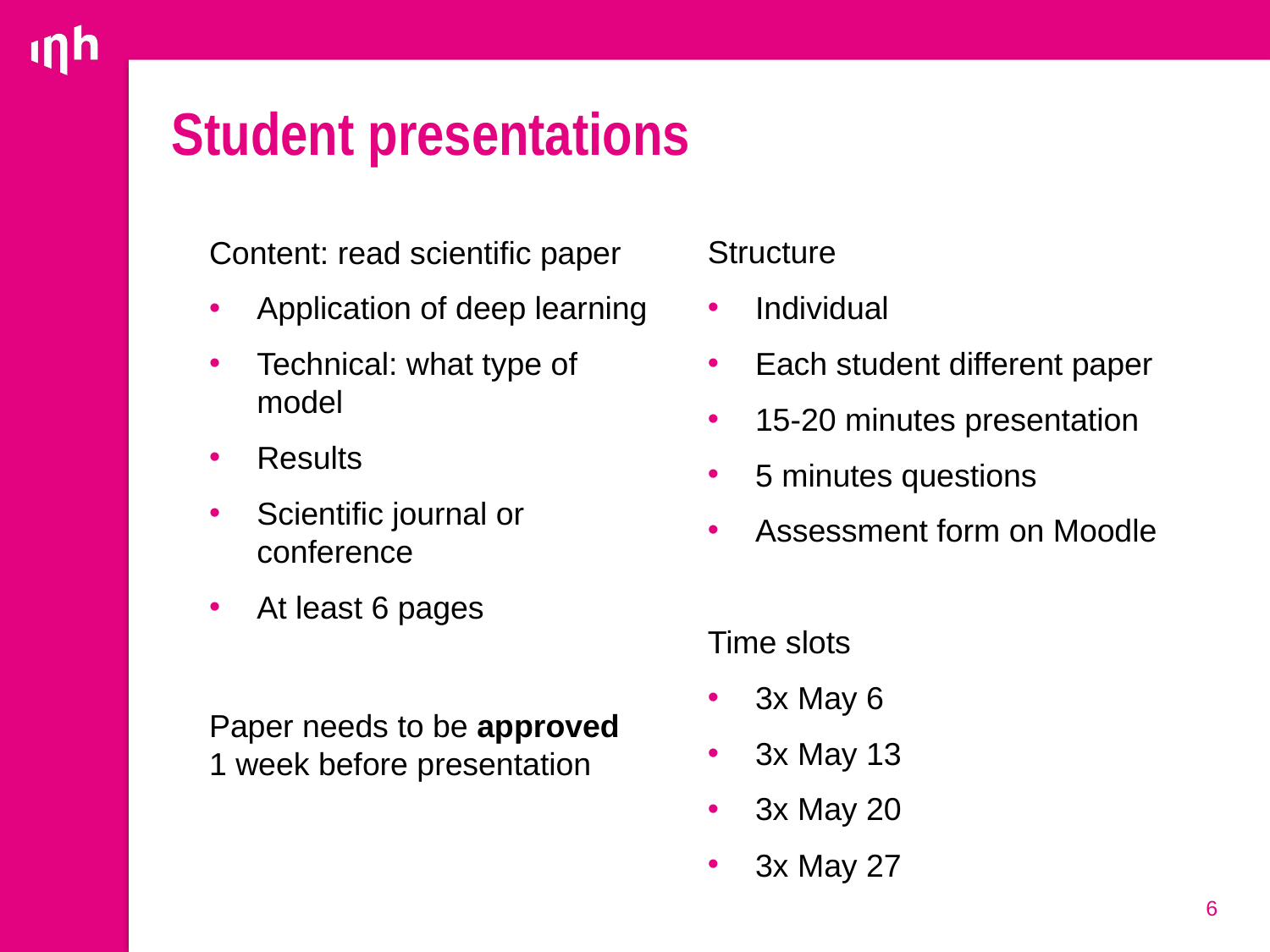

# Student presentations
Structure
Individual
Each student different paper
15-20 minutes presentation
5 minutes questions
Assessment form on Moodle

Time slots
3x May 6
3x May 13
3x May 20
3x May 27
Content: read scientific paper
Application of deep learning
Technical: what type of model
Results
Scientific journal or conference
At least 6 pages

Paper needs to be approved     1 week before presentation
6